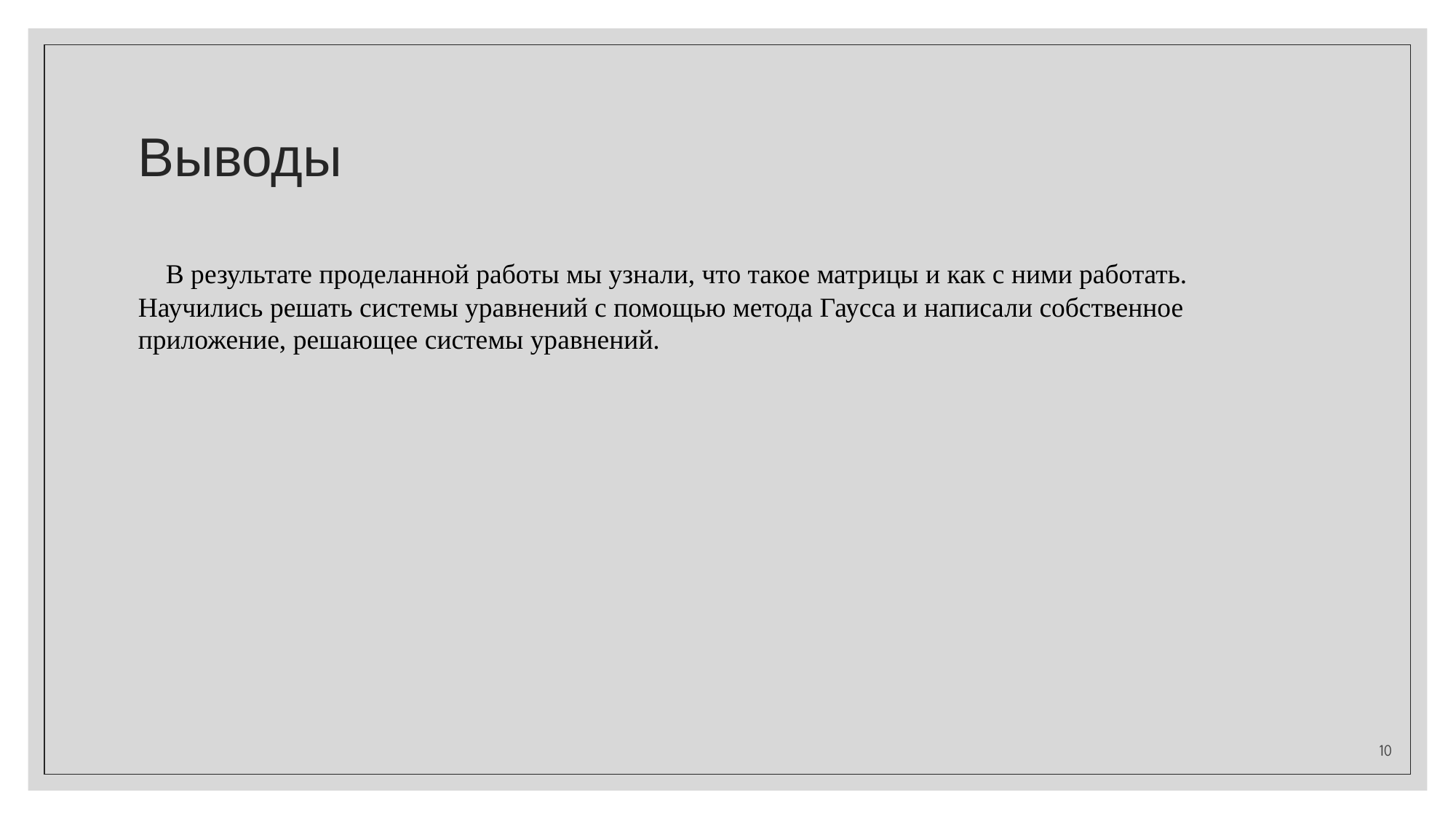

# Выводы
    В результате проделанной работы мы узнали, что такое матрицы и как с ними работать. Научились решать системы уравнений с помощью метода Гаусса и написали собственное приложение, решающее системы уравнений.
10